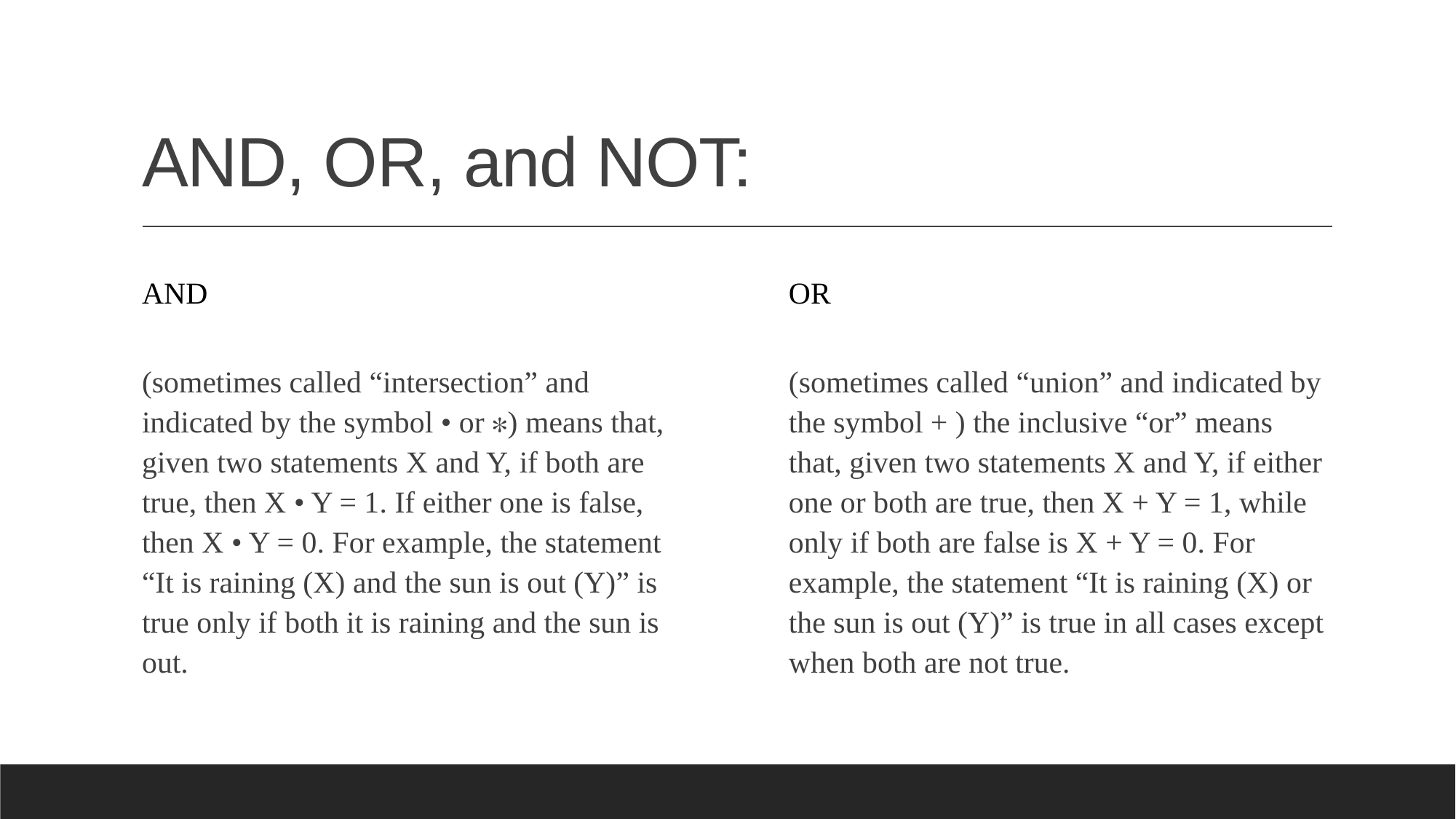

# AND, OR, and NOT:
AND
OR
(sometimes called “union” and indicated by the symbol + ) the inclusive “or” means that, given two statements X and Y, if either one or both are true, then X + Y = 1, while only if both are false is X + Y = 0. For example, the statement “It is raining (X) or the sun is out (Y)” is true in all cases except when both are not true.
(sometimes called “intersection” and indicated by the symbol • or ∗) means that, given two statements X and Y, if both are true, then X • Y = 1. If either one is false, then X • Y = 0. For example, the statement “It is raining (X) and the sun is out (Y)” is true only if both it is raining and the sun is out.